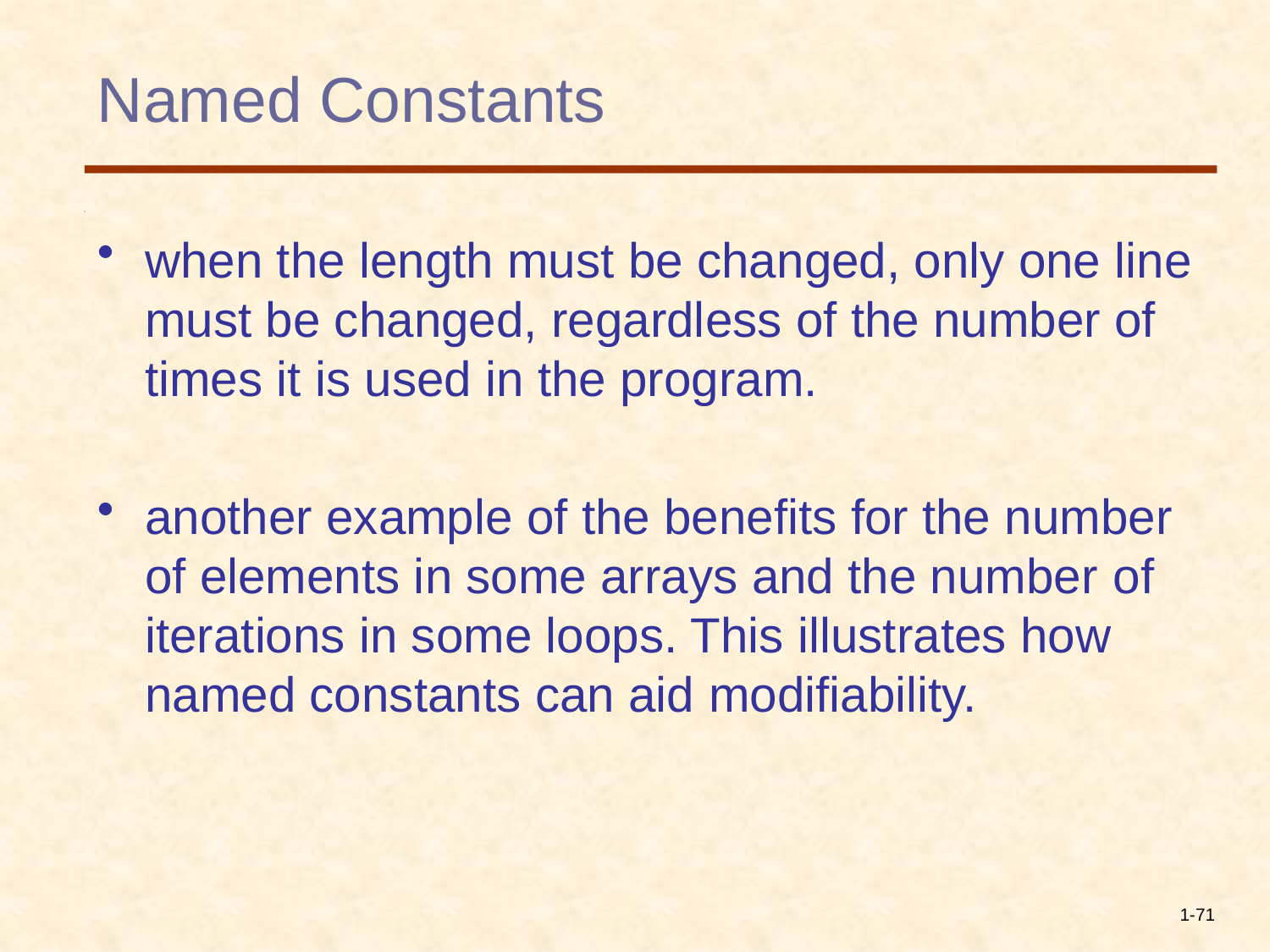

# Named Constants
when the length must be changed, only one line must be changed, regardless of the number of times it is used in the program.

another example of the benefits for the number of elements in some arrays and the number of iterations in some loops. This illustrates how named constants can aid modifiability.
1-71